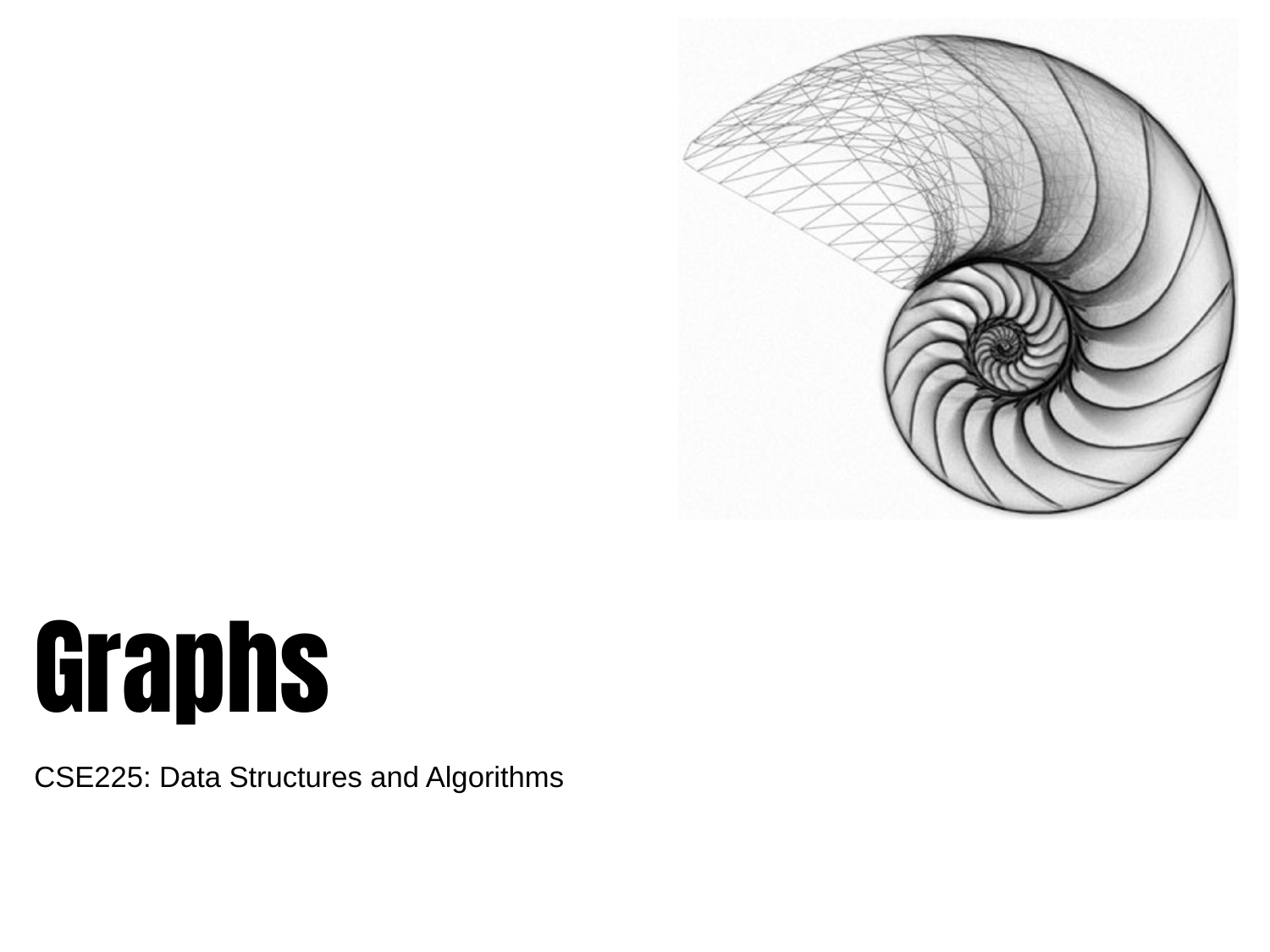

# Graphs
CSE225: Data Structures and Algorithms